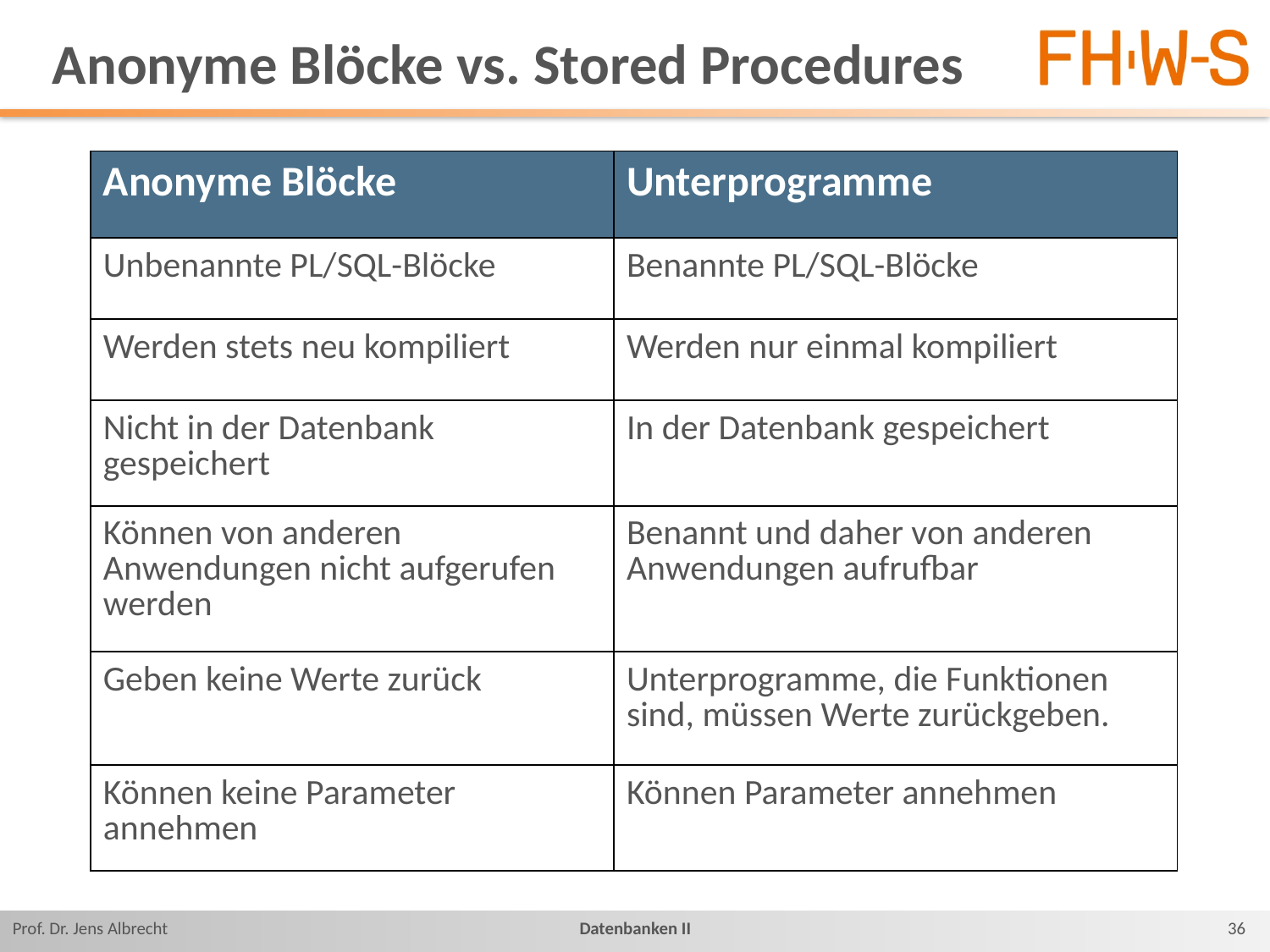

# Anonyme Blöcke vs. Stored Procedures
| Anonyme Blöcke | Unterprogramme |
| --- | --- |
| Unbenannte PL/SQL-Blöcke | Benannte PL/SQL-Blöcke |
| Werden stets neu kompiliert | Werden nur einmal kompiliert |
| Nicht in der Datenbank gespeichert | In der Datenbank gespeichert |
| Können von anderen Anwendungen nicht aufgerufen werden | Benannt und daher von anderen Anwendungen aufrufbar |
| Geben keine Werte zurück | Unterprogramme, die Funktionen sind, müssen Werte zurückgeben. |
| Können keine Parameter annehmen | Können Parameter annehmen |